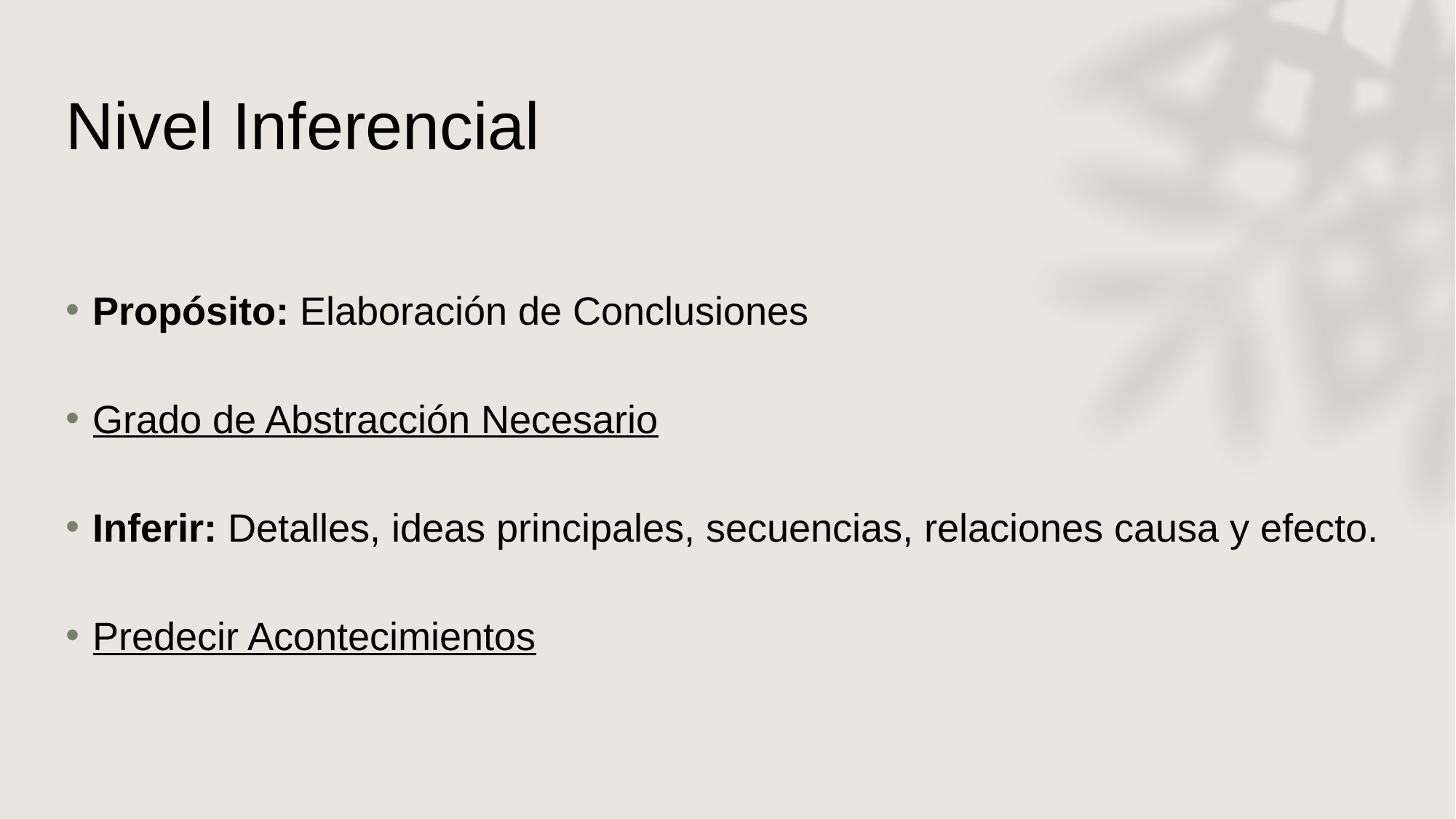

# Nivel Inferencial
Propósito: Elaboración de Conclusiones
Grado de Abstracción Necesario
Inferir: Detalles, ideas principales, secuencias, relaciones causa y efecto.
Predecir Acontecimientos